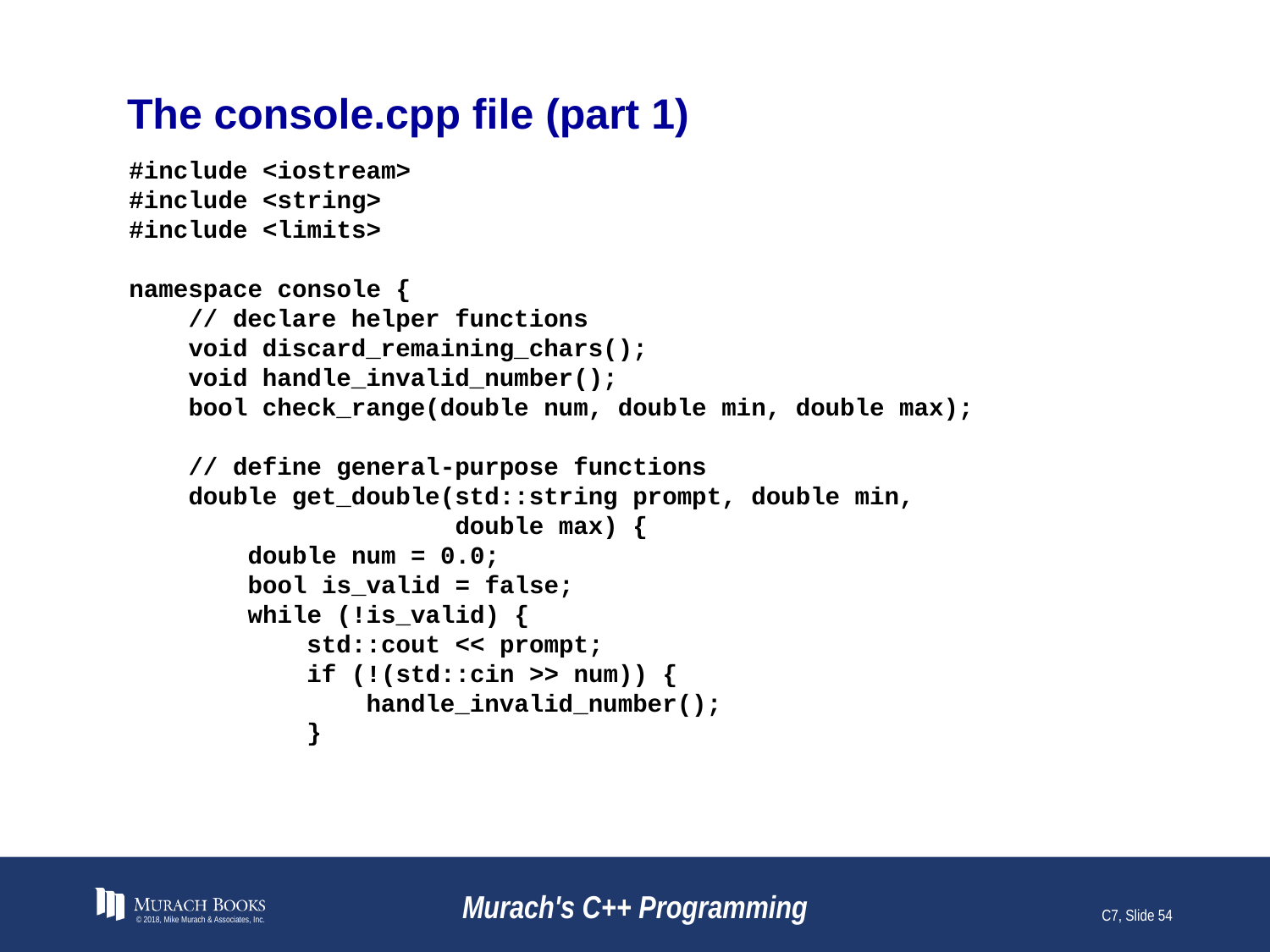

# The console.cpp file (part 1)
#include <iostream>
#include <string>
#include <limits>

namespace console {
    // declare helper functions
    void discard_remaining_chars();
    void handle_invalid_number();
    bool check_range(double num, double min, double max);

    // define general-purpose functions
    double get_double(std::string prompt, double min,
                      double max) {
        double num = 0.0;
        bool is_valid = false;
        while (!is_valid) {
            std::cout << prompt;
            if (!(std::cin >> num)) {
                handle_invalid_number();
            }

© 2018, Mike Murach & Associates, Inc.
Murach's C++ Programming

C7, Slide 54